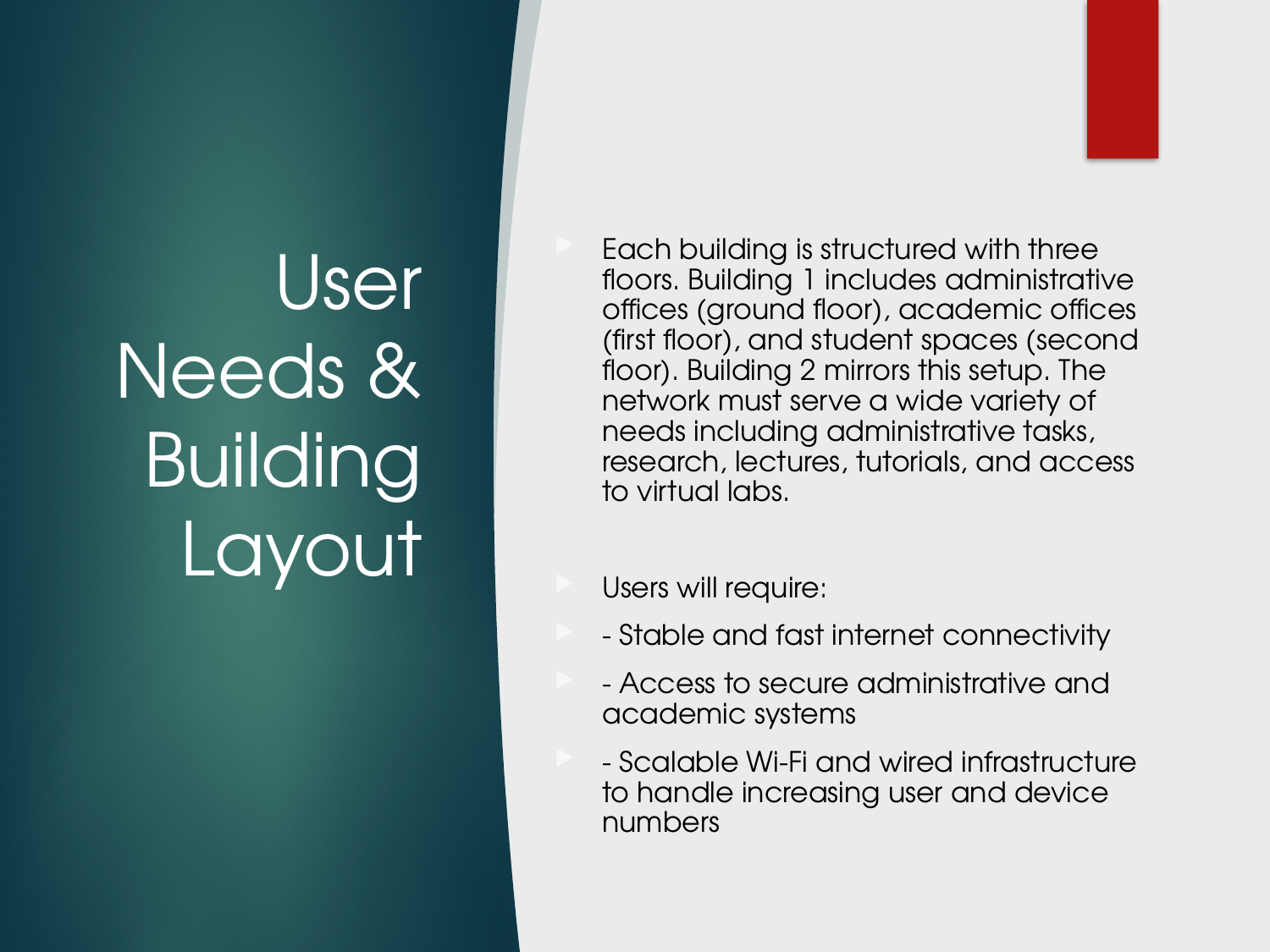

# User Needs & Building Layout
Each building is structured with three floors. Building 1 includes administrative offices (ground floor), academic offices (first floor), and student spaces (second floor). Building 2 mirrors this setup. The network must serve a wide variety of needs including administrative tasks, research, lectures, tutorials, and access to virtual labs.

Users will require:
- Stable and fast internet connectivity
- Access to secure administrative and academic systems
- Scalable Wi-Fi and wired infrastructure to handle increasing user and device numbers